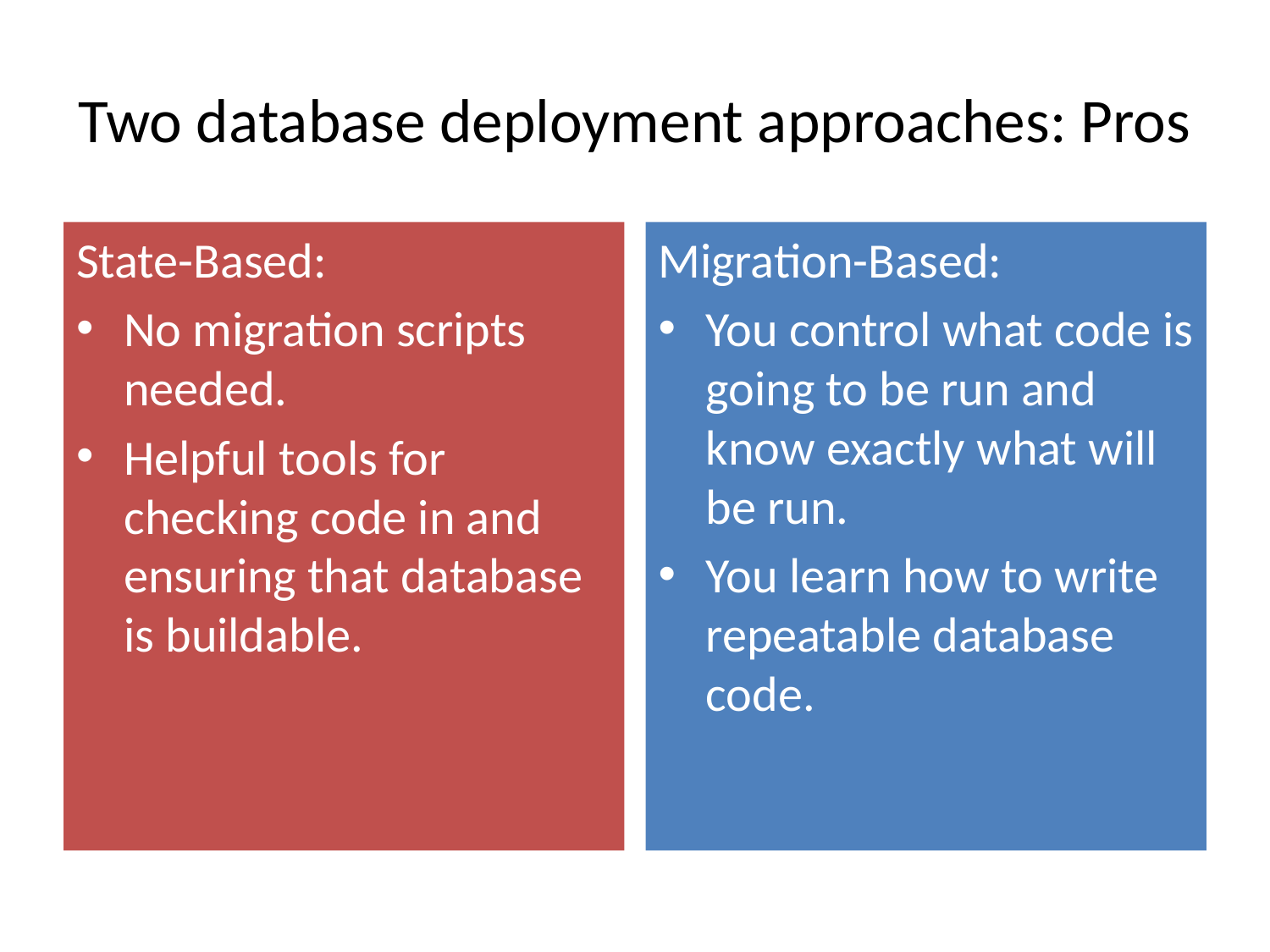

# Two database deployment approaches: Pros
State-Based:
No migration scripts needed.
Helpful tools for checking code in and ensuring that database is buildable.
Migration-Based:
You control what code is going to be run and know exactly what will be run.
You learn how to write repeatable database code.